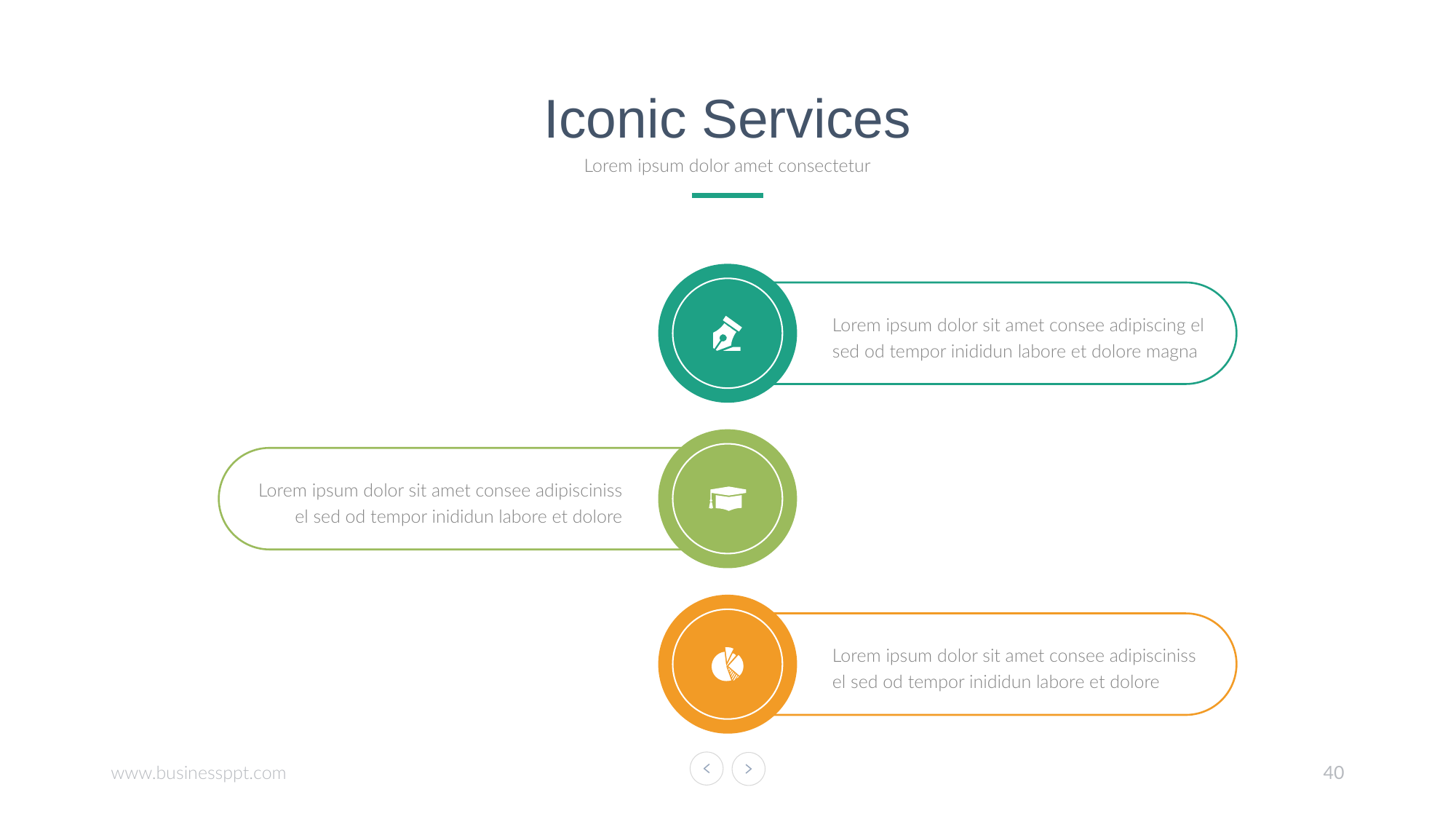

Iconic Services
Lorem ipsum dolor amet consectetur

Lorem ipsum dolor sit amet consee adipiscing el sed od tempor inididun labore et dolore magna

Lorem ipsum dolor sit amet consee adipisciniss
el sed od tempor inididun labore et dolore

Lorem ipsum dolor sit amet consee adipisciniss
el sed od tempor inididun labore et dolore

www.businessppt.com
40